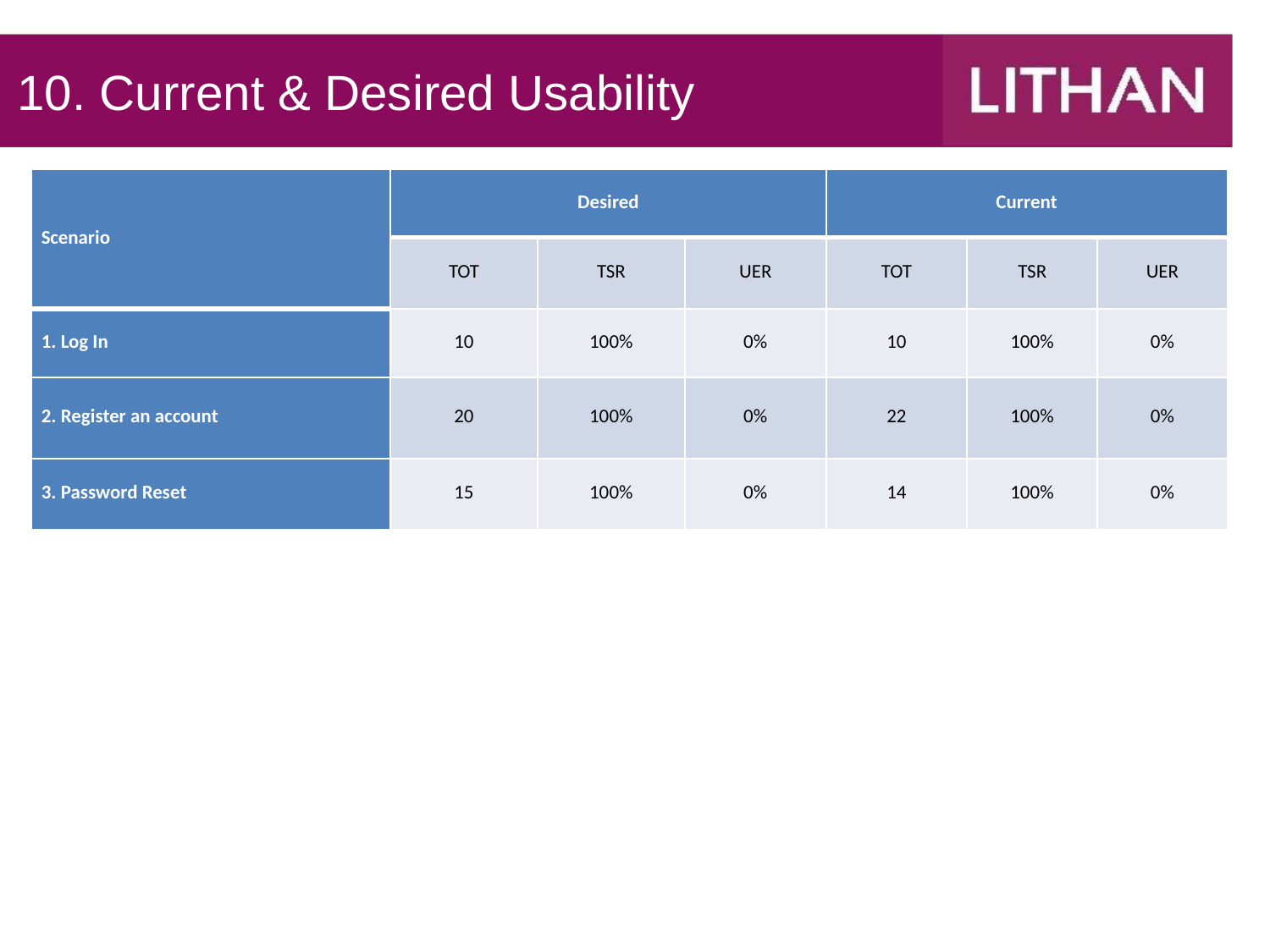

# 10. Current & Desired Usability
| Scenario | Desired |  |  | Current |  |  |
| --- | --- | --- | --- | --- | --- | --- |
|  | TOT | TSR | UER | TOT | TSR | UER |
| 1. Log In | 10 | 100% | 0% | 10 | 100% | 0% |
| 2. Register an account | 20 | 100% | 0% | 22 | 100% | 0% |
| 3. Password Reset | 15 | 100% | 0% | 14 | 100% | 0% |